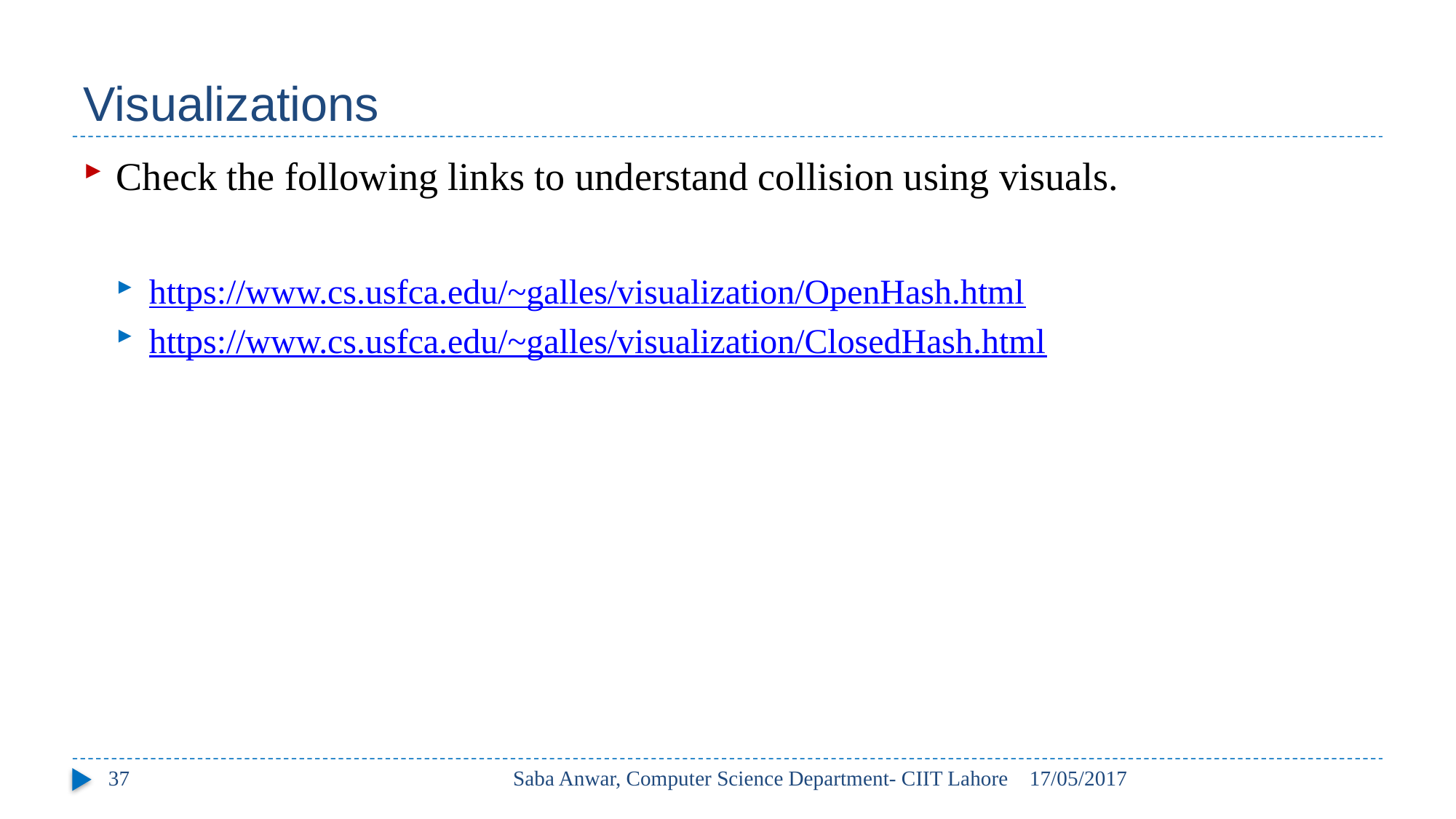

# Visualizations
Check the following links to understand collision using visuals.

https://www.cs.usfca.edu/~galles/visualization/OpenHash.html
https://www.cs.usfca.edu/~galles/visualization/ClosedHash.html

37
Saba Anwar, Computer Science Department- CIIT Lahore
17/05/2017